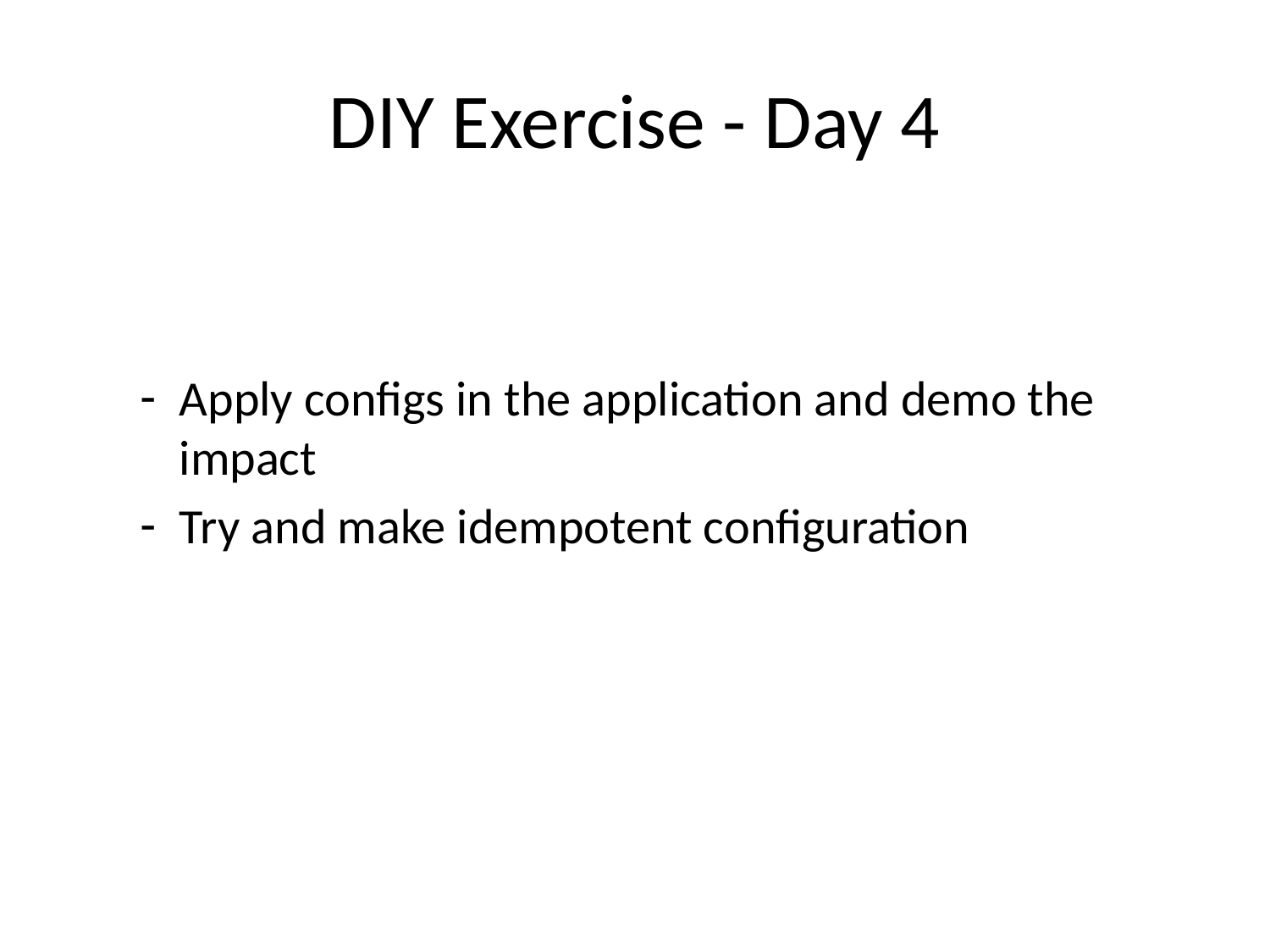

# DIY Exercise - Day 4

Apply configs in the application and demo the impact
Try and make idempotent configuration